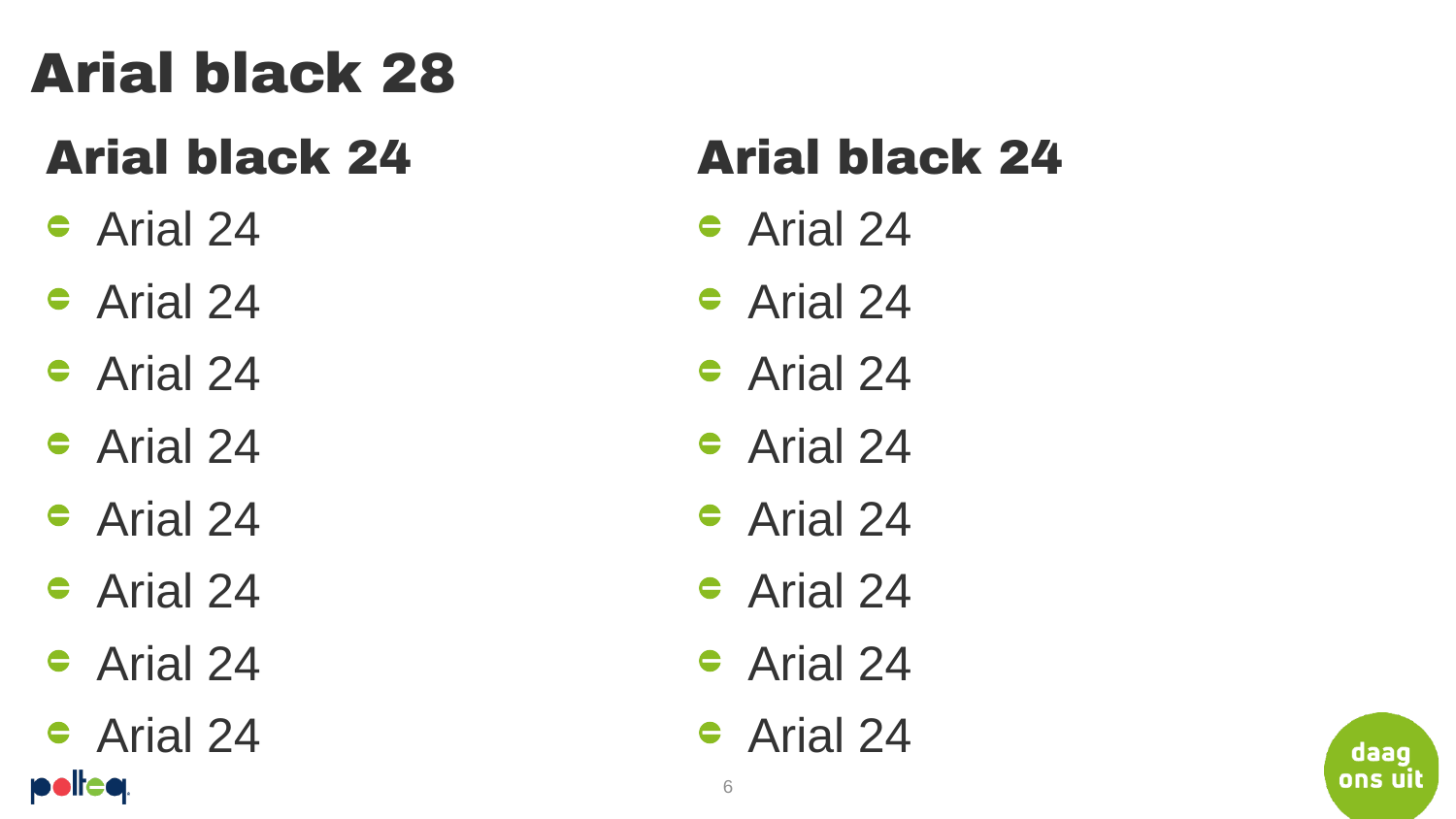

# Arial black 28
Arial black 24

Arial black 24
Arial 24
Arial 24
Arial 24
Arial 24
Arial 24
Arial 24
Arial 24
Arial 24
Arial 24
Arial 24
Arial 24
Arial 24
Arial 24
Arial 24
Arial 24
Arial 24
6